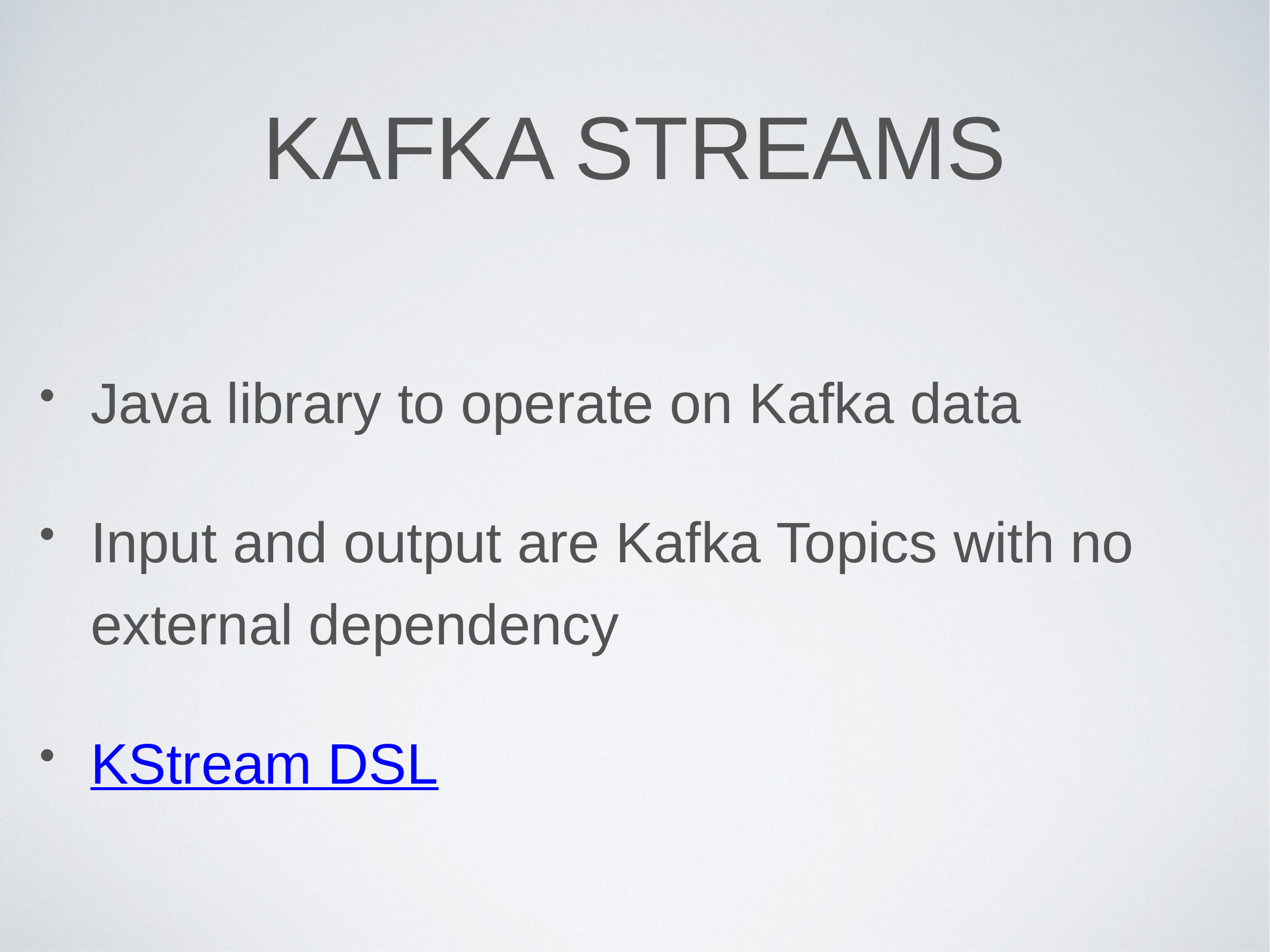

# Kafka Streams
Java library to operate on Kafka data
Input and output are Kafka Topics with no external dependency
KStream DSL